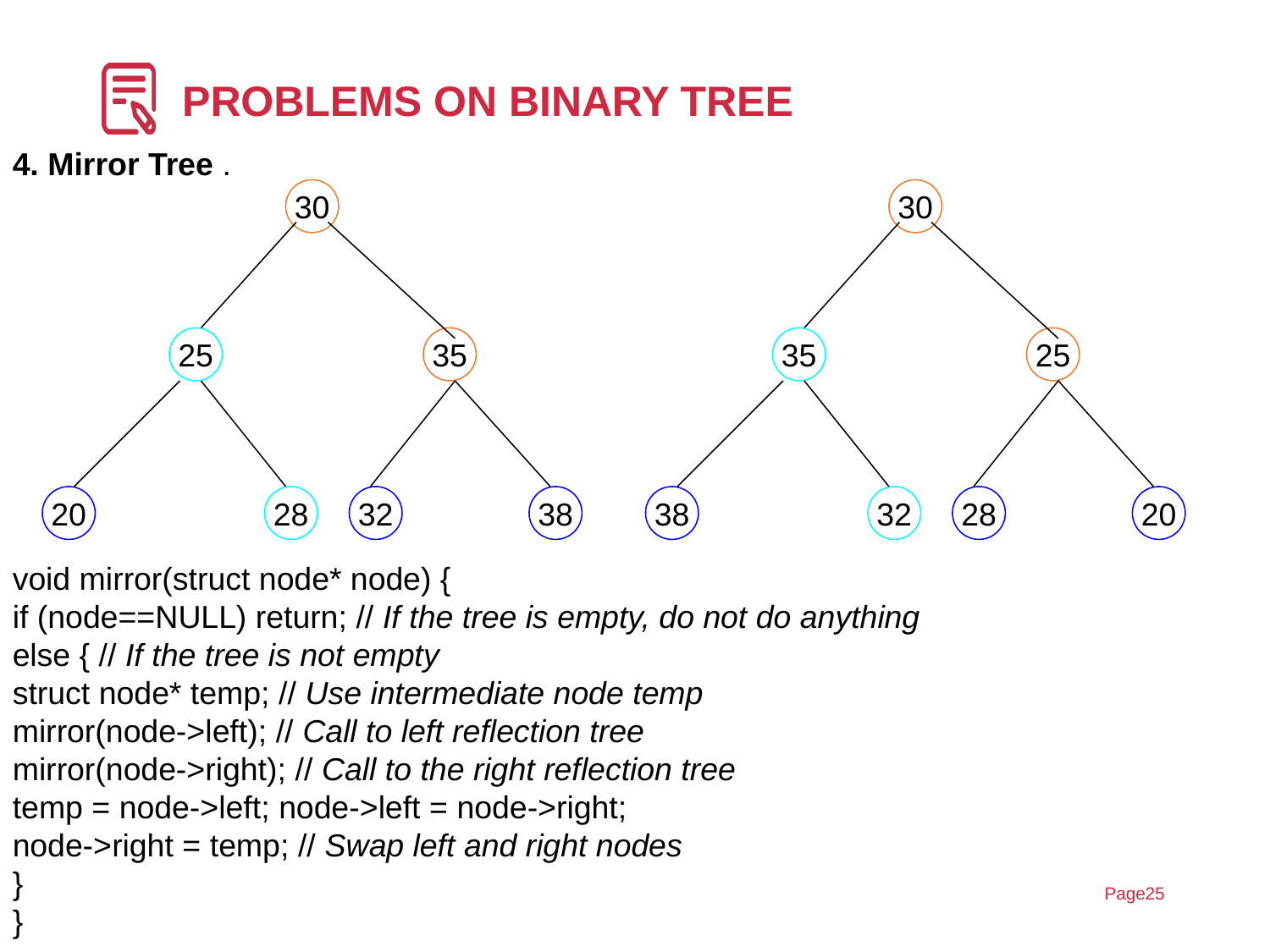

# PROBLEMS ON BINARY TREE

4. Mirror Tree .
30
30

25
35
35
25

20
28
32
38
38
32
28
20
void mirror(struct node* node) {
if (node==NULL) return; // If the tree is empty, do not do anything
else { // If the tree is not empty
struct node* temp; // Use intermediate node temp
mirror(node->left); // Call to left reflection tree
mirror(node->right); // Call to the right reflection tree
temp = node->left; node->left = node->right;
node->right = temp; // Swap left and right nodes
}
}